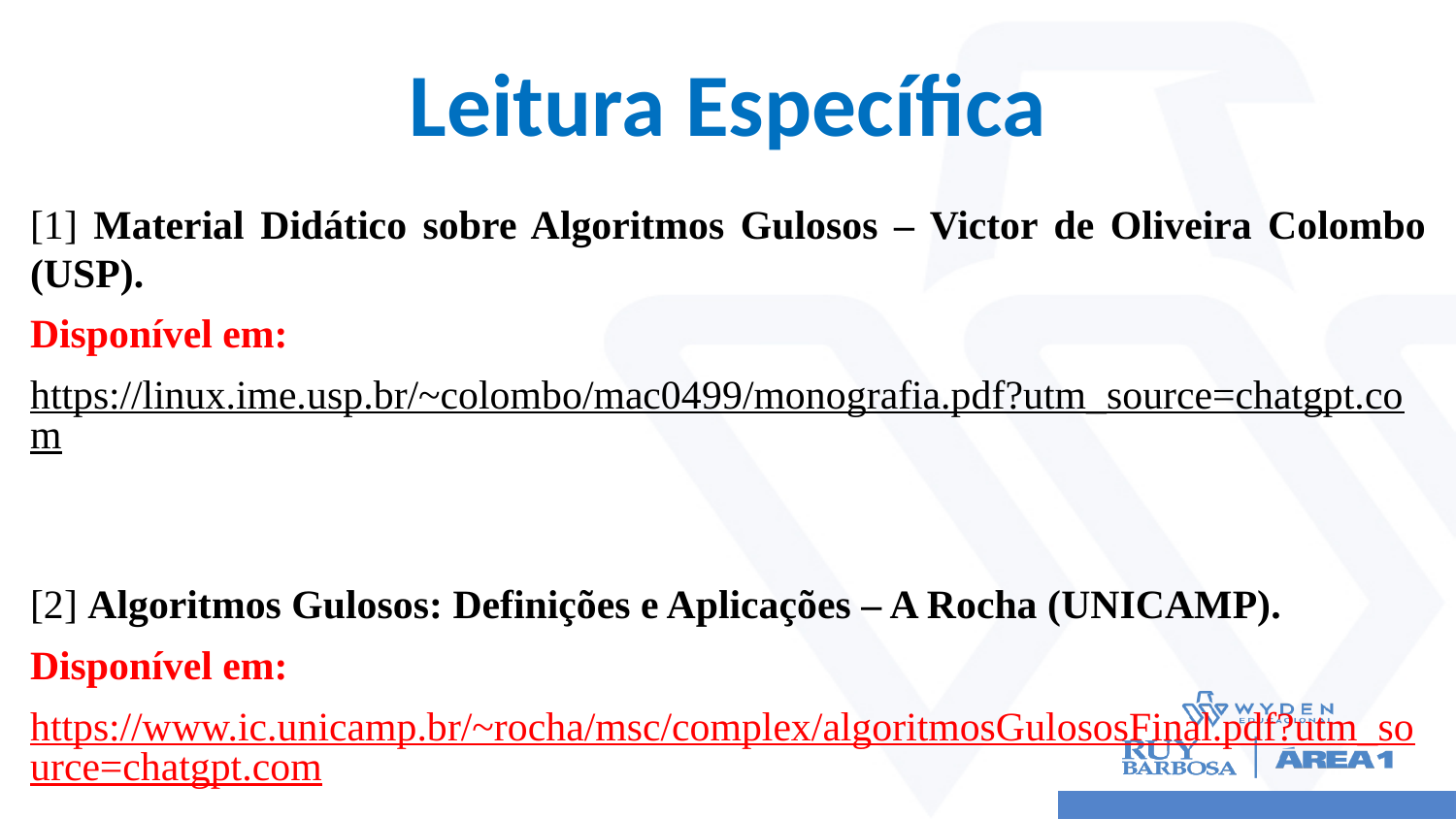

# Leitura Específica
[1] Material Didático sobre Algoritmos Gulosos – Victor de Oliveira Colombo (USP).
Disponível em:
https://linux.ime.usp.br/~colombo/mac0499/monografia.pdf?utm_source=chatgpt.com

[2] Algoritmos Gulosos: Definições e Aplicações – A Rocha (UNICAMP).
Disponível em:
https://www.ic.unicamp.br/~rocha/msc/complex/algoritmosGulososFinal.pdf?utm_source=chatgpt.com